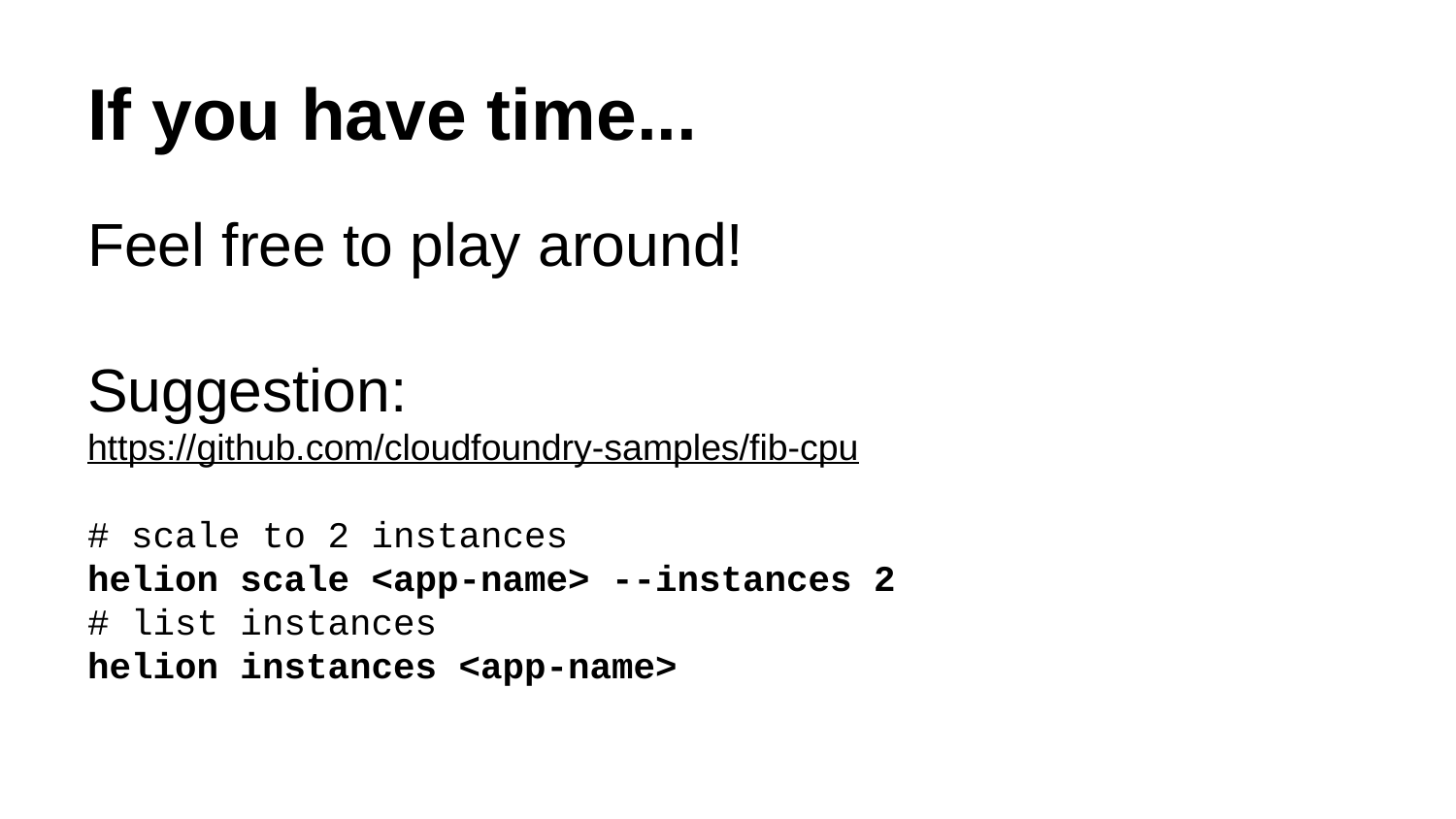

# If you have time...
Feel free to play around!
Suggestion:
https://github.com/cloudfoundry-samples/fib-cpu
# scale to 2 instances
helion scale <app-name> --instances 2
# list instances
helion instances <app-name>